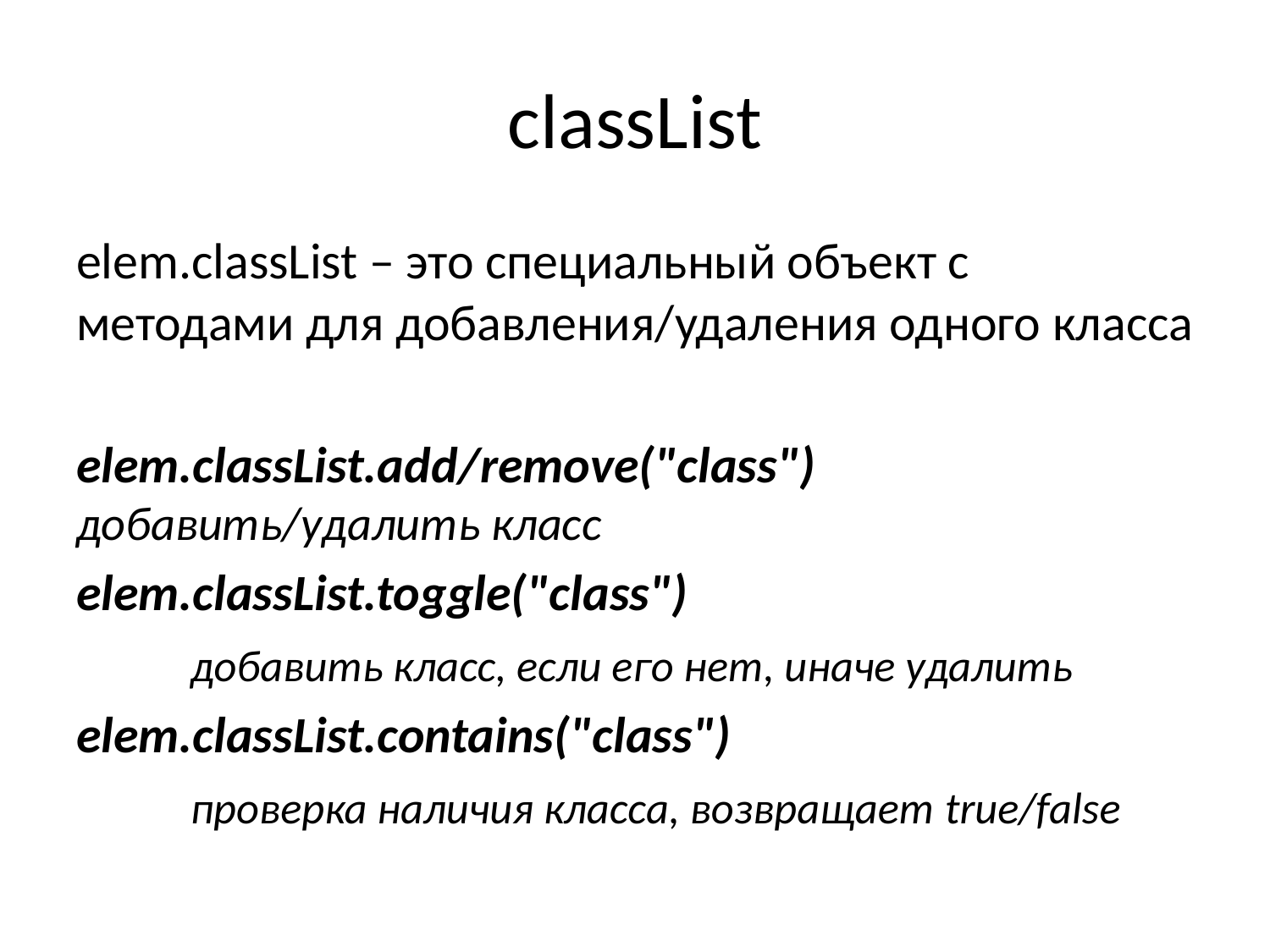

# classList
elem.classList – это специальный объект с методами для добавления/удаления одного класса

elem.classList.add/remove("class")  	добавить/удалить класс
elem.classList.toggle("class")
	добавить класс, если его нет, иначе удалить
elem.classList.contains("class")
	проверка наличия класса, возвращает true/false